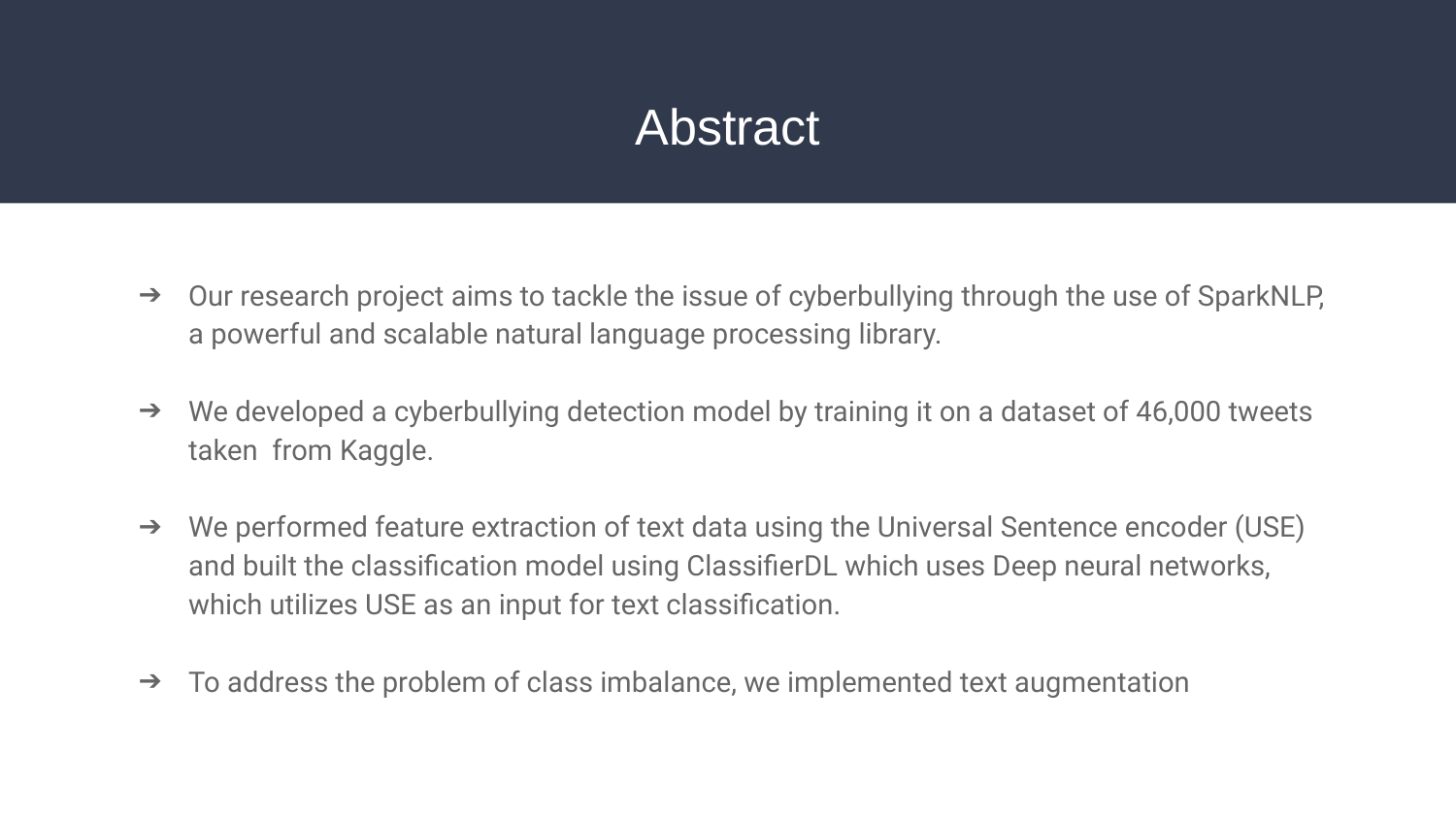

# Abstract

Our research project aims to tackle the issue of cyberbullying through the use of SparkNLP, a powerful and scalable natural language processing library.

We developed a cyberbullying detection model by training it on a dataset of 46,000 tweets taken  from Kaggle.

We performed feature extraction of text data using the Universal Sentence encoder (USE) and built the classification model using ClassifierDL which uses Deep neural networks, which utilizes USE as an input for text classification.

To address the problem of class imbalance, we implemented text augmentation